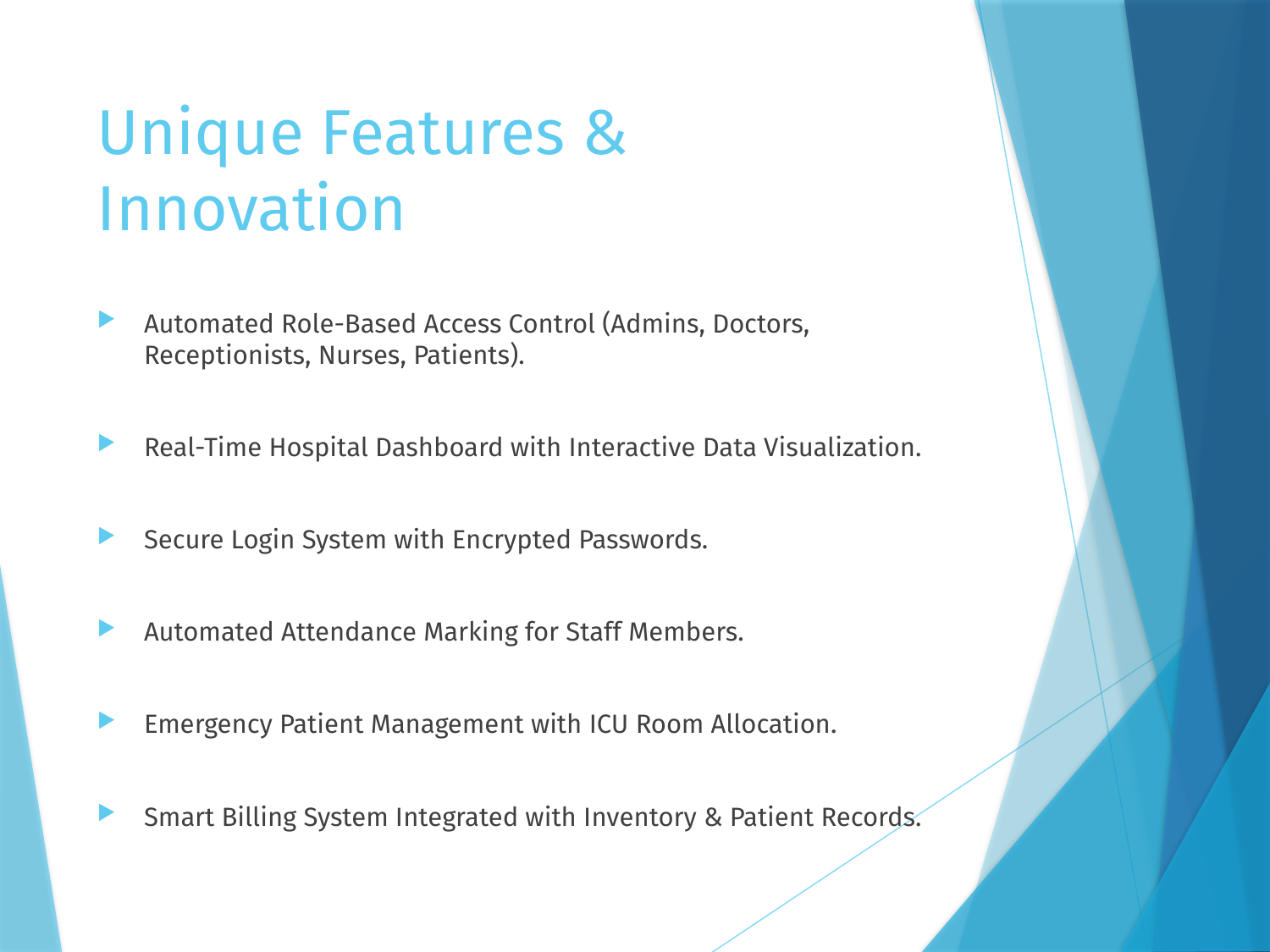

# Unique Features & Innovation
Automated Role-Based Access Control (Admins, Doctors, Receptionists, Nurses, Patients).

Real-Time Hospital Dashboard with Interactive Data Visualization.

Secure Login System with Encrypted Passwords.

Automated Attendance Marking for Staff Members.

Emergency Patient Management with ICU Room Allocation.

Smart Billing System Integrated with Inventory & Patient Records.